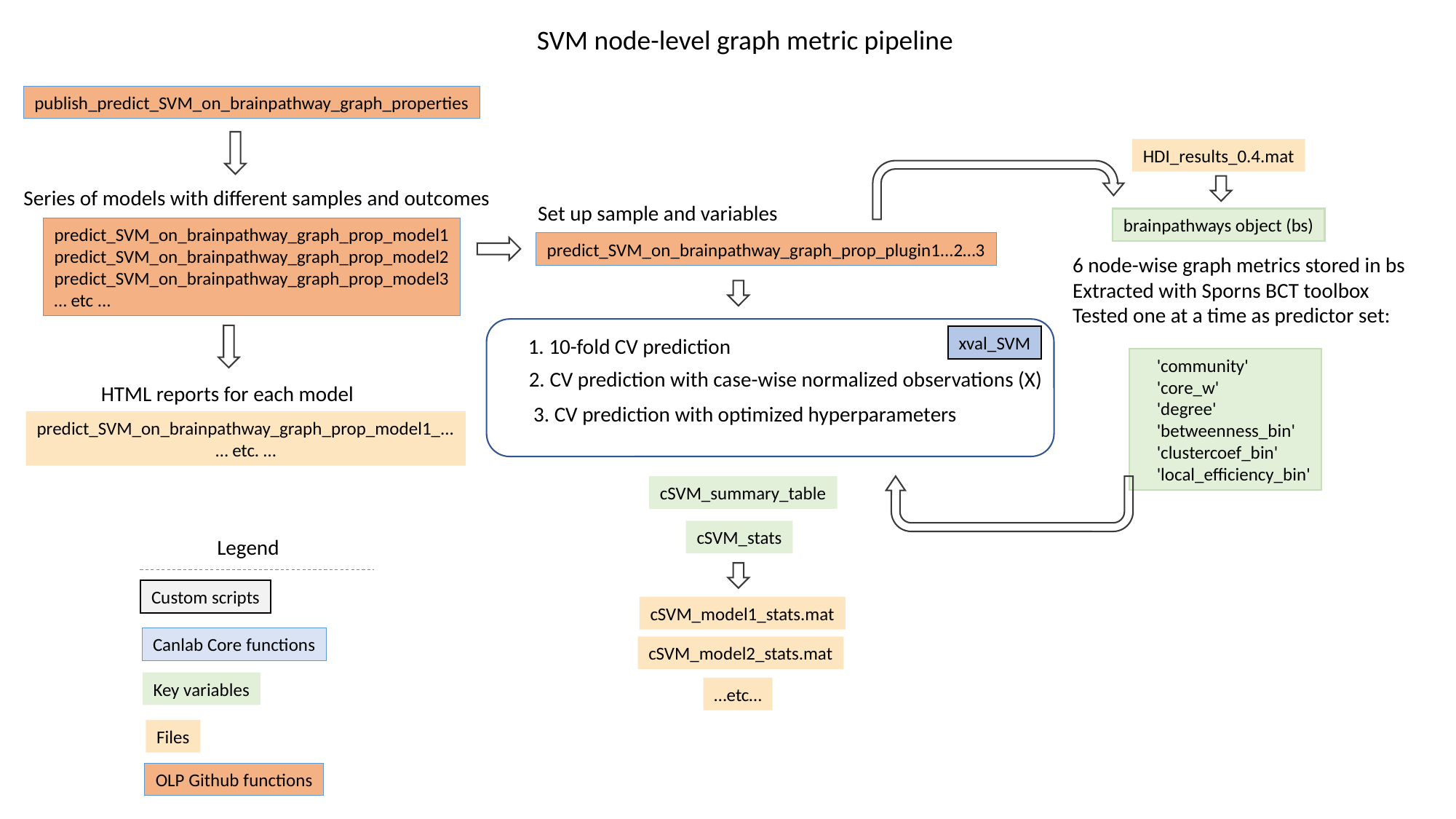

SVM node-level graph metric pipeline
publish_predict_SVM_on_brainpathway_graph_properties
HDI_results_0.4.mat

brainpathways object (bs)
6 node-wise graph metrics stored in bs
Extracted with Sporns BCT toolbox
Tested one at a time as predictor set:
    'community'
    'core_w'
    'degree'
    'betweenness_bin'
    'clustercoef_bin'
    'local_efficiency_bin'

Series of models with different samples and outcomes
Set up sample and variables
predict_SVM_on_brainpathway_graph_prop_model1
predict_SVM_on_brainpathway_graph_prop_model2
predict_SVM_on_brainpathway_graph_prop_model3
… etc ...
predict_SVM_on_brainpathway_graph_prop_plugin1...2…3

k
xval_SVM
1. 10-fold CV prediction
2. CV prediction with case-wise normalized observations (X)
3. CV prediction with optimized hyperparameters

HTML reports for each model
predict_SVM_on_brainpathway_graph_prop_model1_...
… etc. …
cSVM_summary_table
cSVM_stats
Legend
Custom scripts
Canlab Core functions
Key variables
Files
OLP Github functions

cSVM_model1_stats.mat
cSVM_model2_stats.mat
…etc…